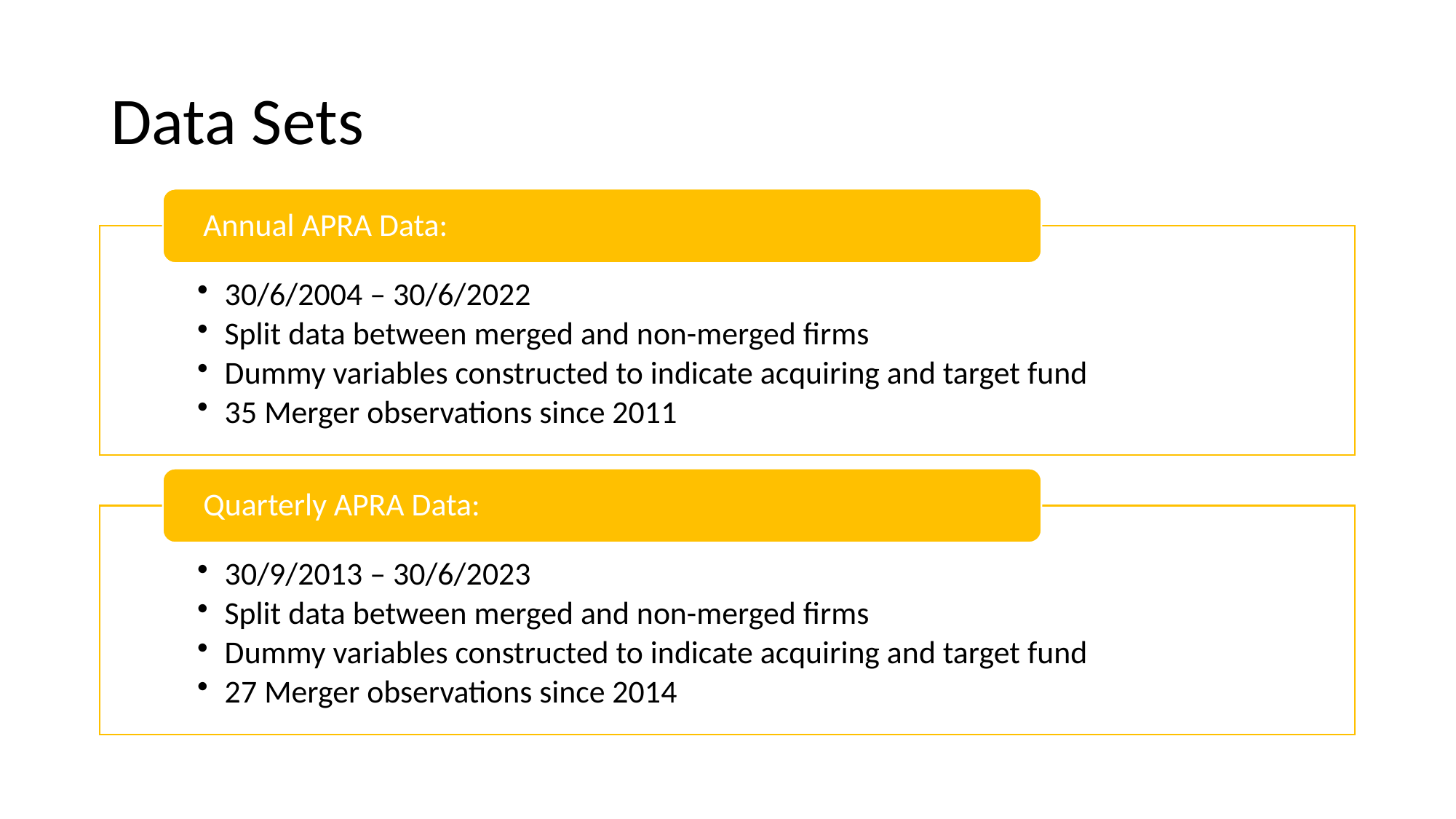

# Data Sets
30/6/2004 – 30/6/2022
Split data between merged and non-merged firms
Dummy variables constructed to indicate acquiring and target fund
35 Merger observations since 2011
Annual APRA Data:
30/9/2013 – 30/6/2023
Split data between merged and non-merged firms
Dummy variables constructed to indicate acquiring and target fund
27 Merger observations since 2014
Quarterly APRA Data: